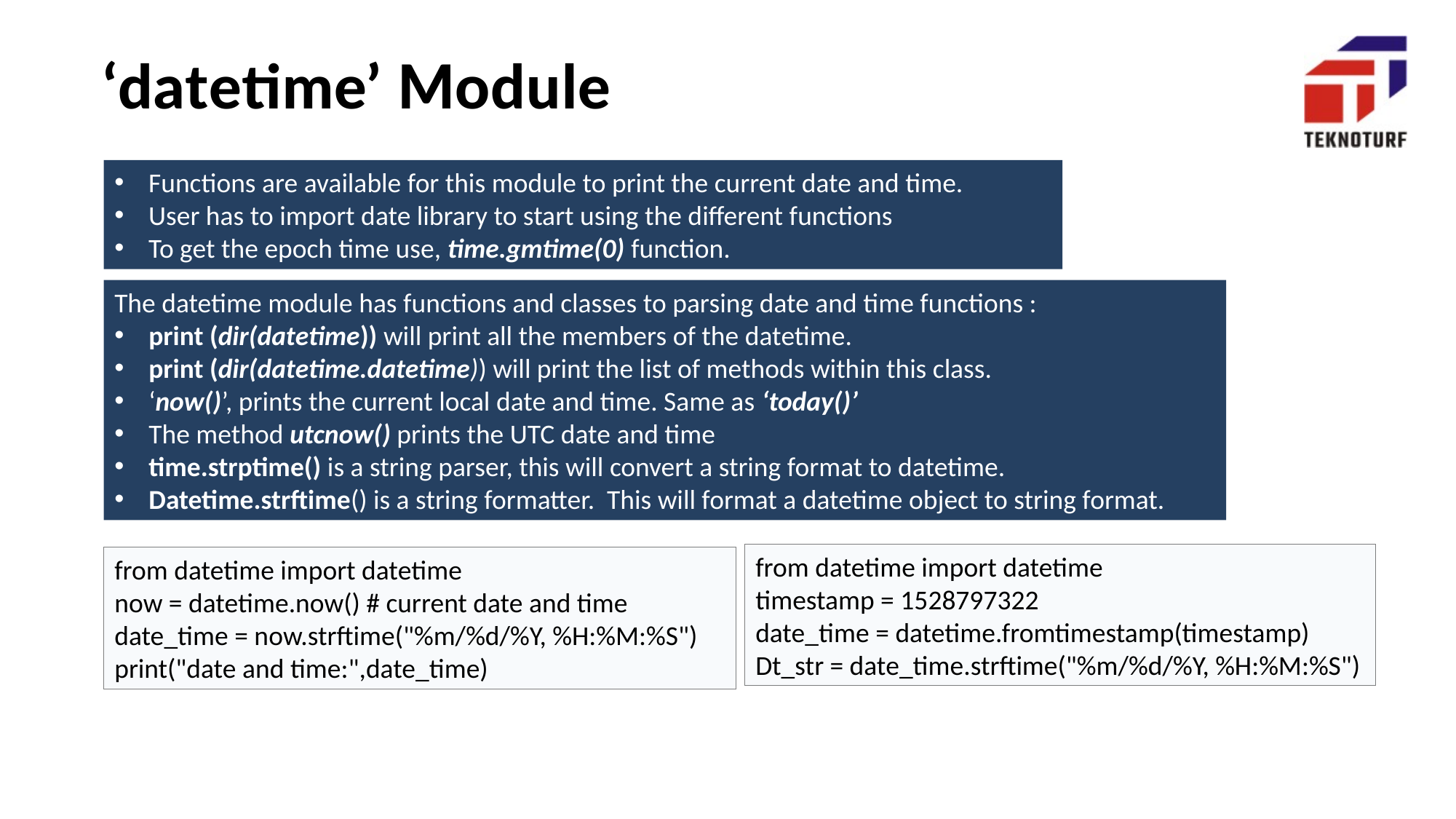

‘datetime’ Module
Functions are available for this module to print the current date and time.
User has to import date library to start using the different functions
To get the epoch time use, time.gmtime(0) function.
The datetime module has functions and classes to parsing date and time functions :
print (dir(datetime)) will print all the members of the datetime.
print (dir(datetime.datetime)) will print the list of methods within this class.
‘now()’, prints the current local date and time. Same as ‘today()’
The method utcnow() prints the UTC date and time
time.strptime() is a string parser, this will convert a string format to datetime.
Datetime.strftime() is a string formatter.  This will format a datetime object to string format.
from datetime import datetime
timestamp = 1528797322
date_time = datetime.fromtimestamp(timestamp)
Dt_str = date_time.strftime("%m/%d/%Y, %H:%M:%S")
from datetime import datetime
now = datetime.now() # current date and time
date_time = now.strftime("%m/%d/%Y, %H:%M:%S")
print("date and time:",date_time)